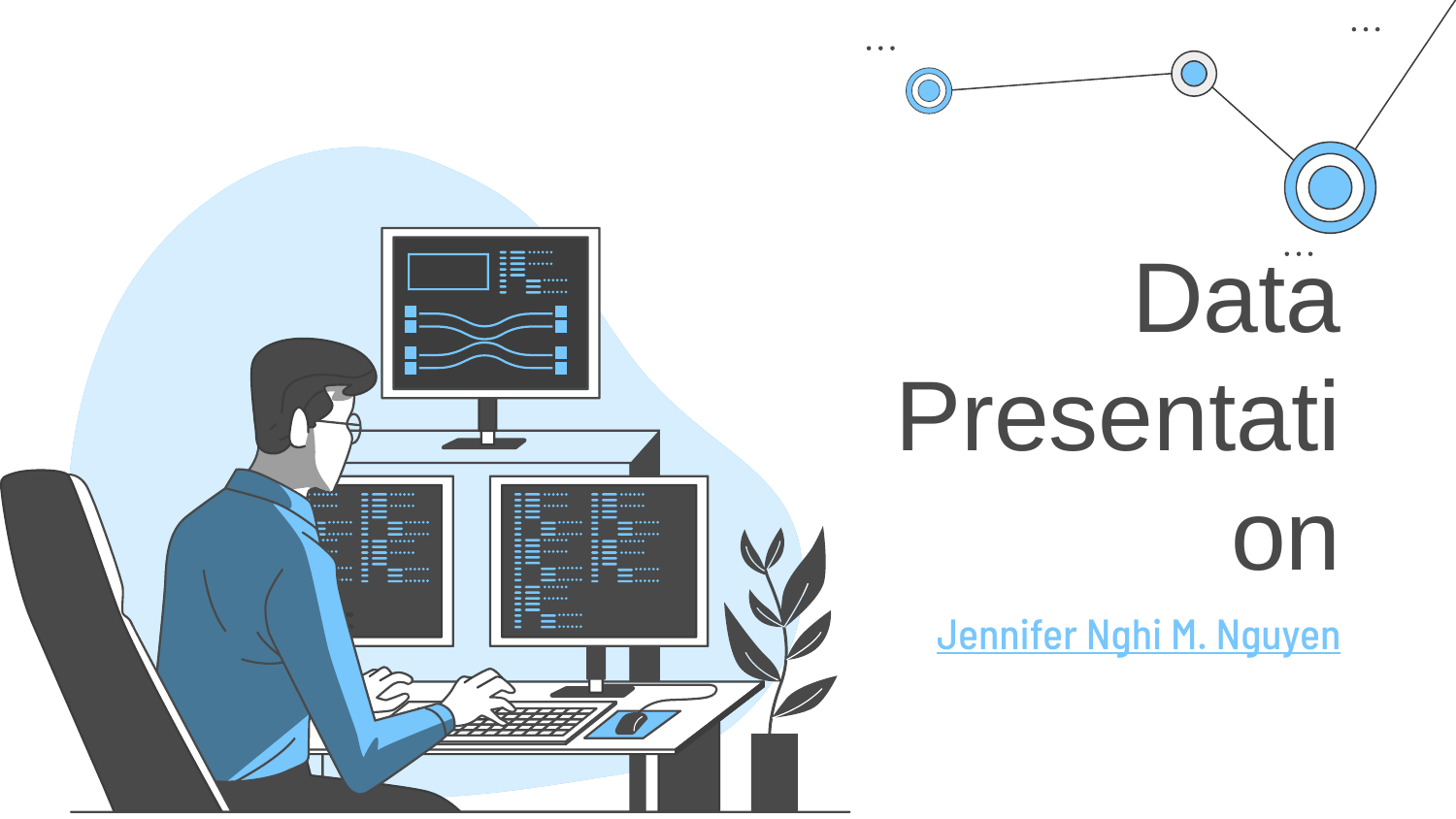

# Data Presentation
Jennifer Nghi M. Nguyen